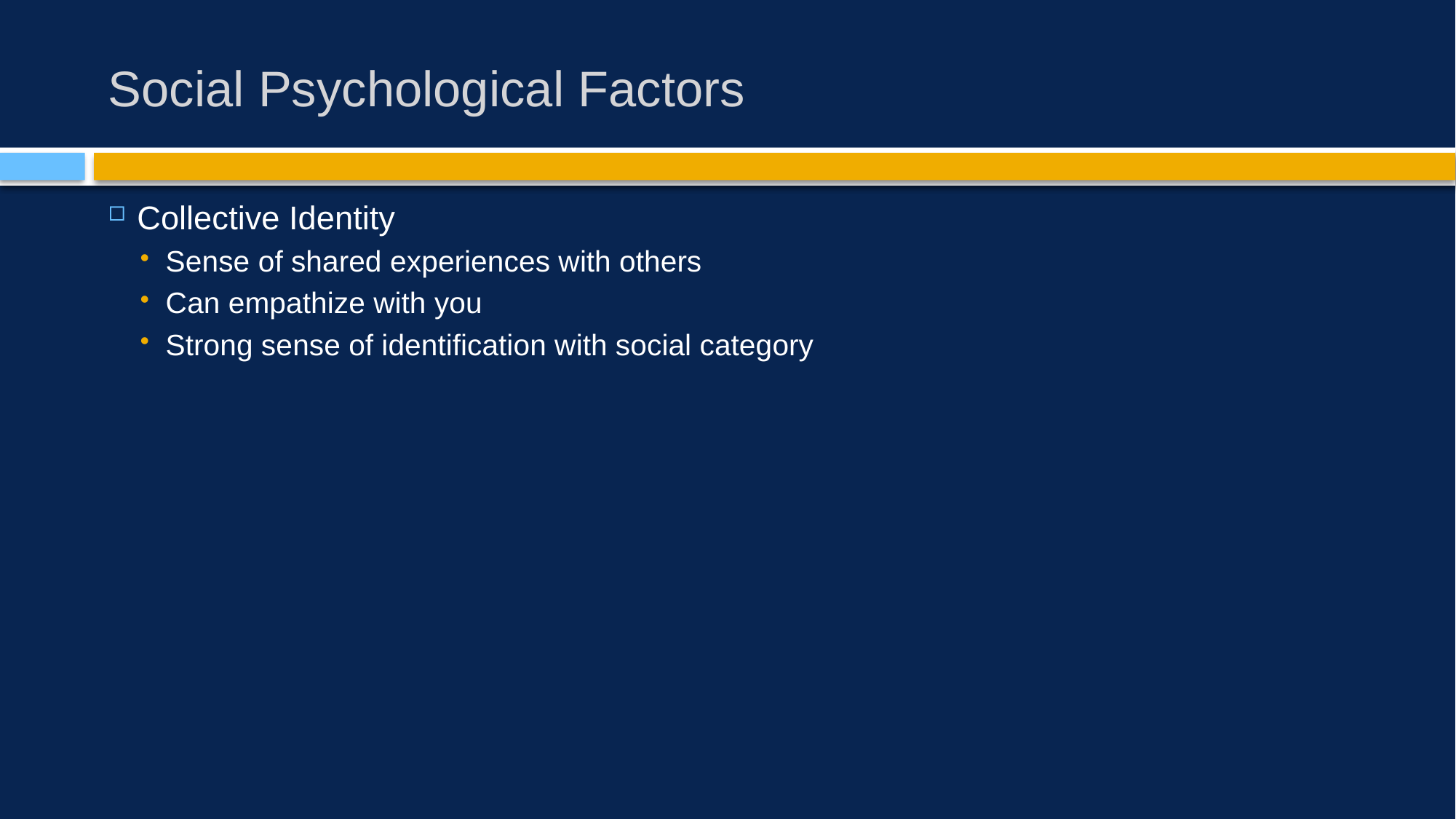

# Social Psychological Factors
Collective Identity
Sense of shared experiences with others
Can empathize with you
Strong sense of identification with social category